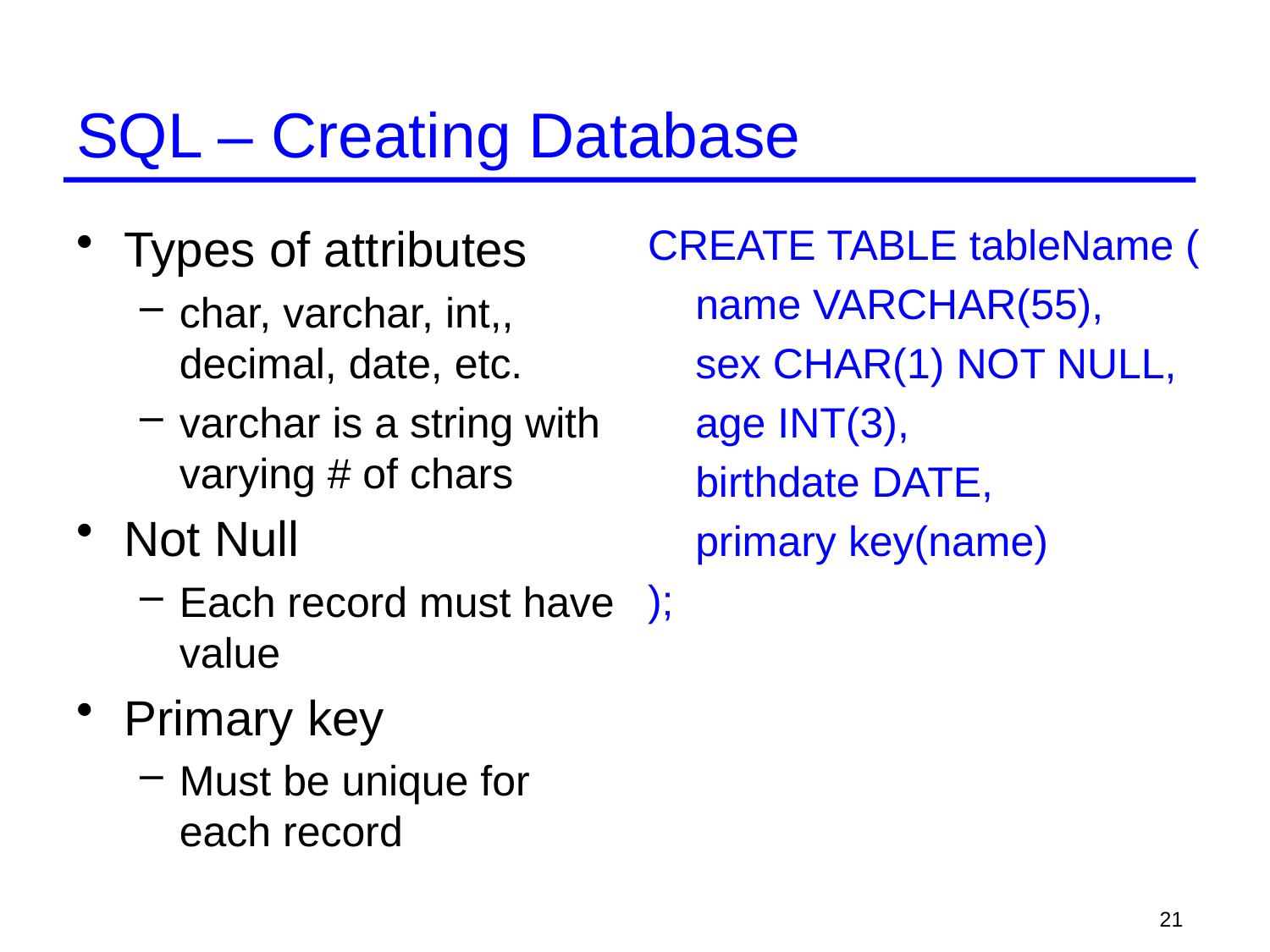

# SQL – Creating Database
Types of attributes
char, varchar, int,, decimal, date, etc.
varchar is a string with varying # of chars
Not Null
Each record must have value
Primary key
Must be unique for each record
CREATE TABLE tableName (
	name VARCHAR(55),
	sex CHAR(1) NOT NULL,
	age INT(3),
	birthdate DATE,
	primary key(name)
);
21